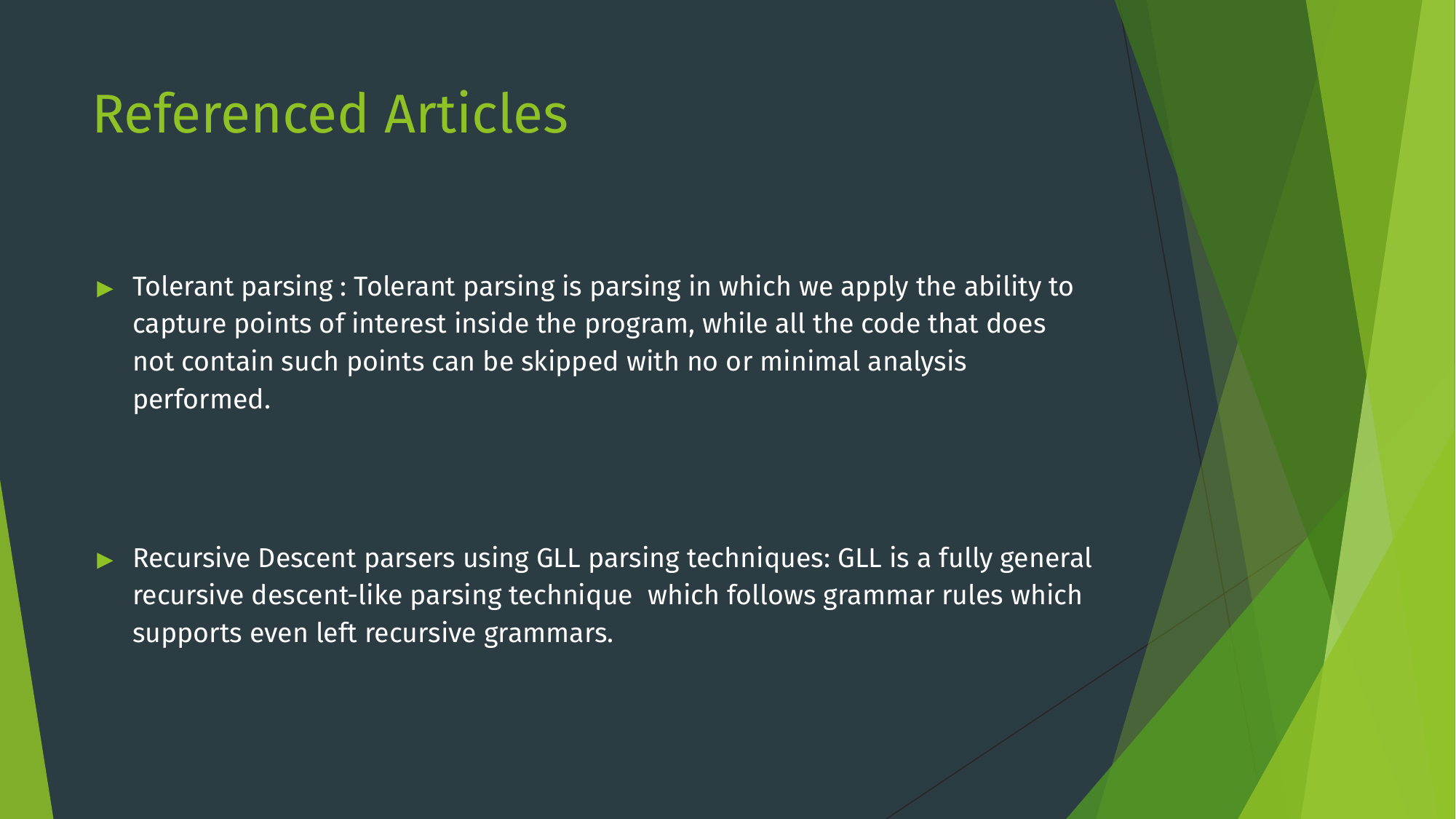

# Referenced Articles
Tolerant parsing : Tolerant parsing is parsing in which we apply the ability to capture points of interest inside the program, while all the code that does not contain such points can be skipped with no or minimal analysis performed.

Recursive Descent parsers using GLL parsing techniques: GLL is a fully general recursive descent-like parsing technique  which follows grammar rules which supports even left recursive grammars.